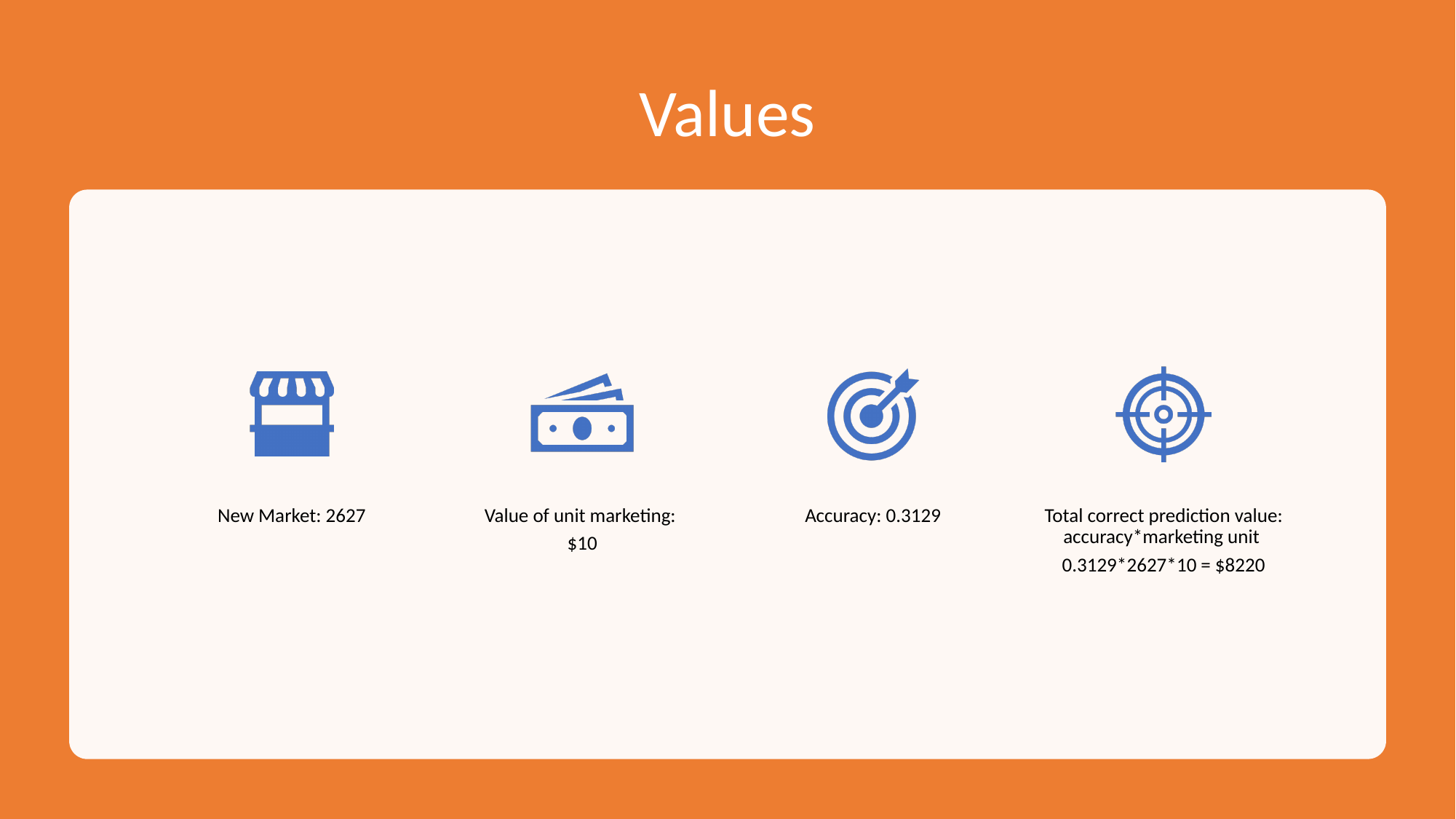

# Values

New Market: 2627
Value of unit marketing:
$10
Accuracy: 0.3129
Total correct prediction value: accuracy*marketing unit
0.3129*2627*10 = $8220